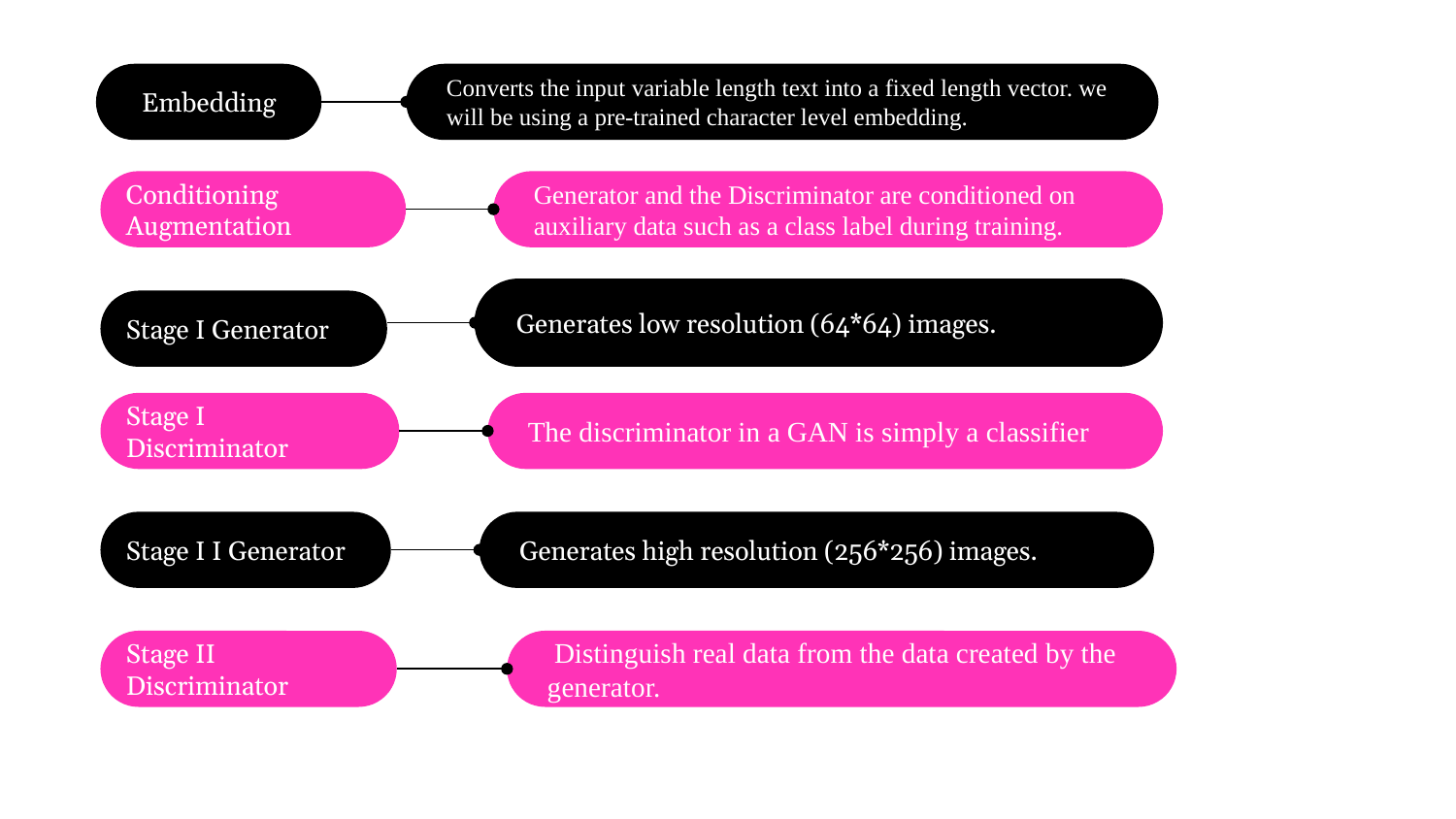

Converts the input variable length text into a fixed length vector. we will be using a pre-trained character level embedding.
Embedding
Conditioning Augmentation
Generator and the Discriminator are conditioned on auxiliary data such as a class label during training.
Generates low resolution (64*64) images.
Stage I Generator
Stage I
Discriminator
The discriminator in a GAN is simply a classifier
Generates high resolution (256*256) images.
Stage I I Generator
 Distinguish real data from the data created by the generator.
Stage II
Discriminator